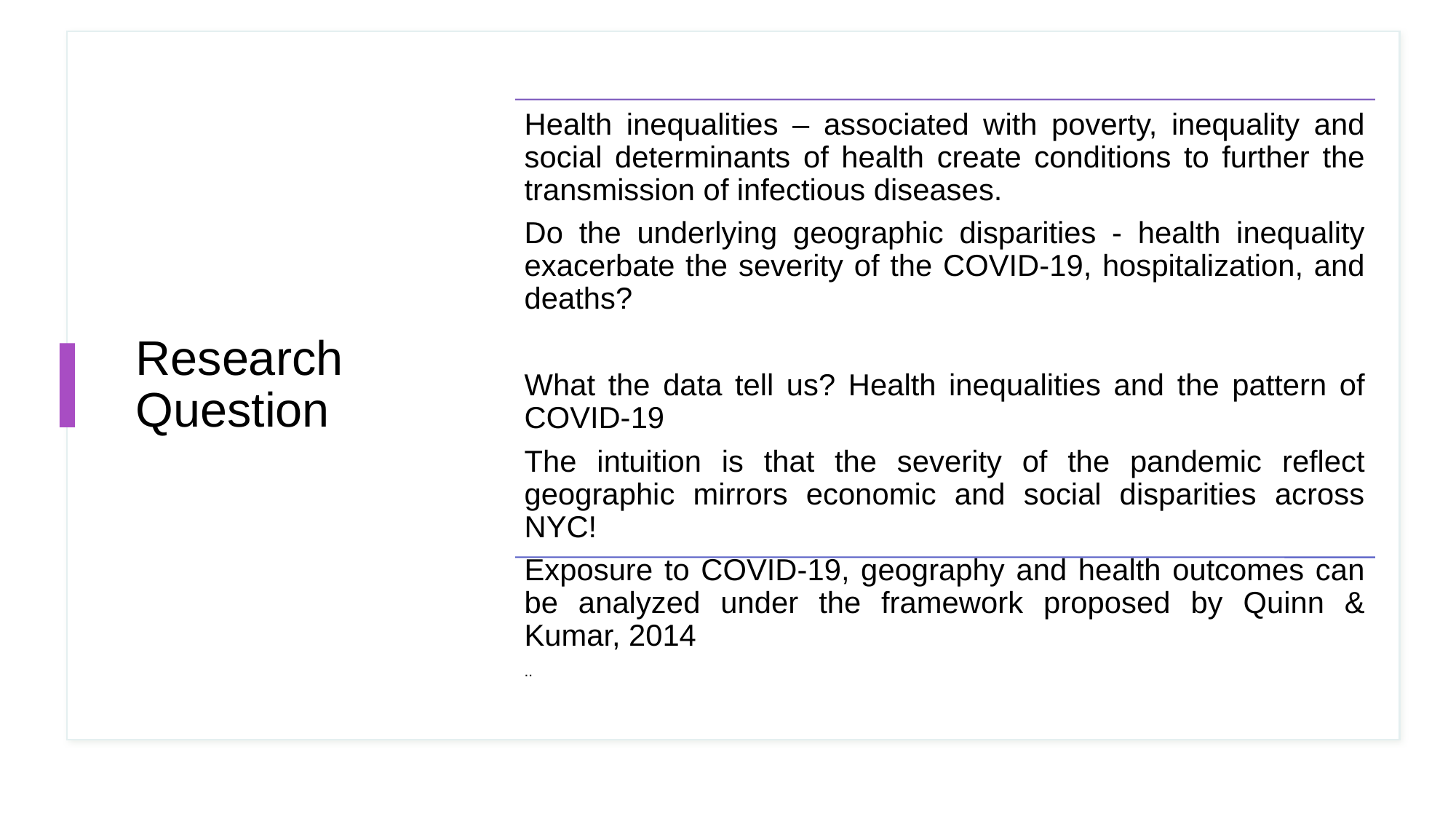

# Research Question
Health inequalities – associated with poverty, inequality and social determinants of health create conditions to further the transmission of infectious diseases.
Do the underlying geographic disparities - health inequality exacerbate the severity of the COVID-19, hospitalization, and deaths?

What the data tell us? Health inequalities and the pattern of COVID-19
The intuition is that the severity of the pandemic reflect geographic mirrors economic and social disparities across NYC!
Exposure to COVID-19, geography and health outcomes can be analyzed under the framework proposed by Quinn & Kumar, 2014
..